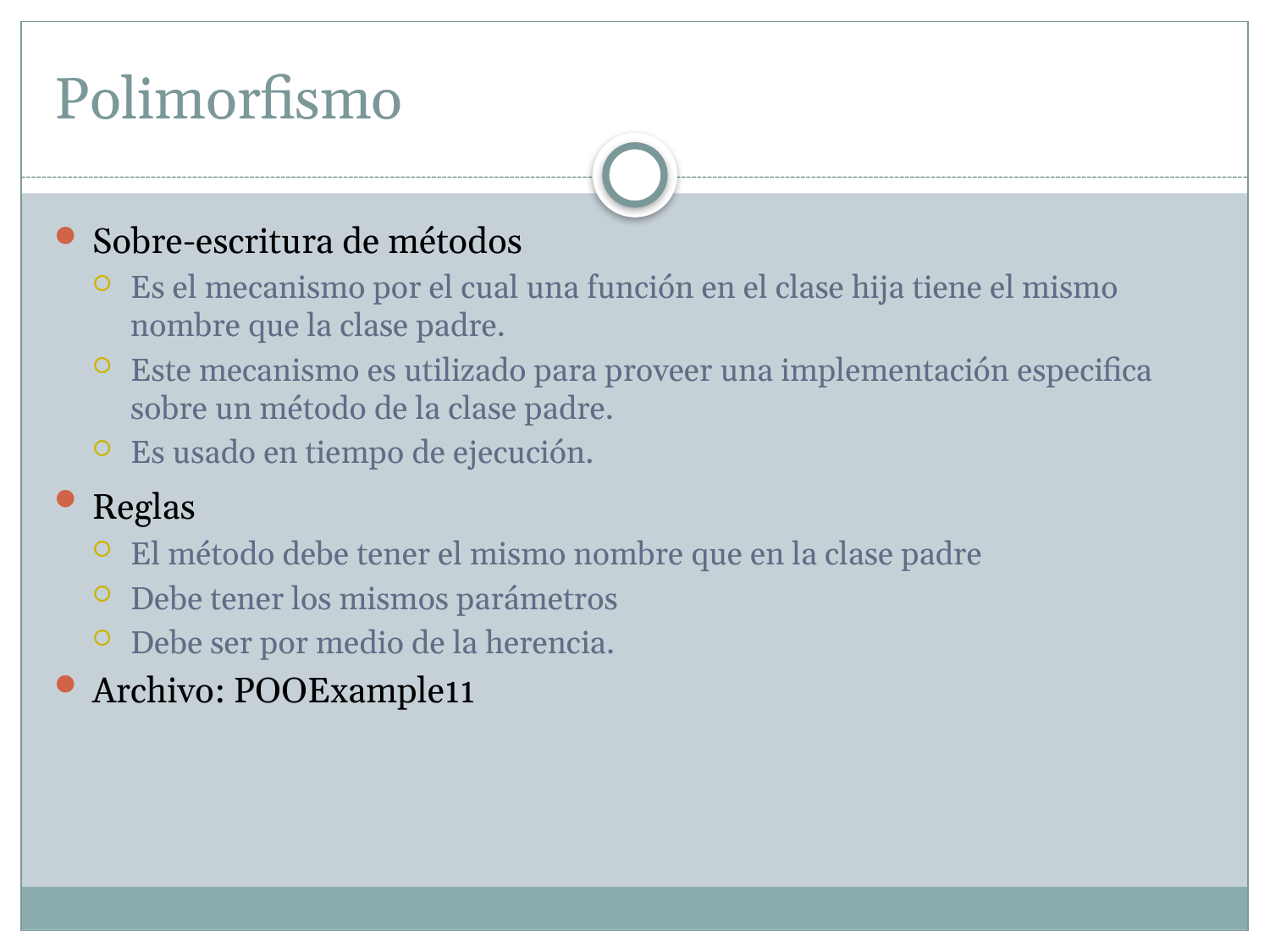

# Polimorfismo
Sobre-escritura de métodos
Es el mecanismo por el cual una función en el clase hija tiene el mismo nombre que la clase padre.
Este mecanismo es utilizado para proveer una implementación especifica sobre un método de la clase padre.
Es usado en tiempo de ejecución.
Reglas
El método debe tener el mismo nombre que en la clase padre
Debe tener los mismos parámetros
Debe ser por medio de la herencia.
Archivo: POOExample11